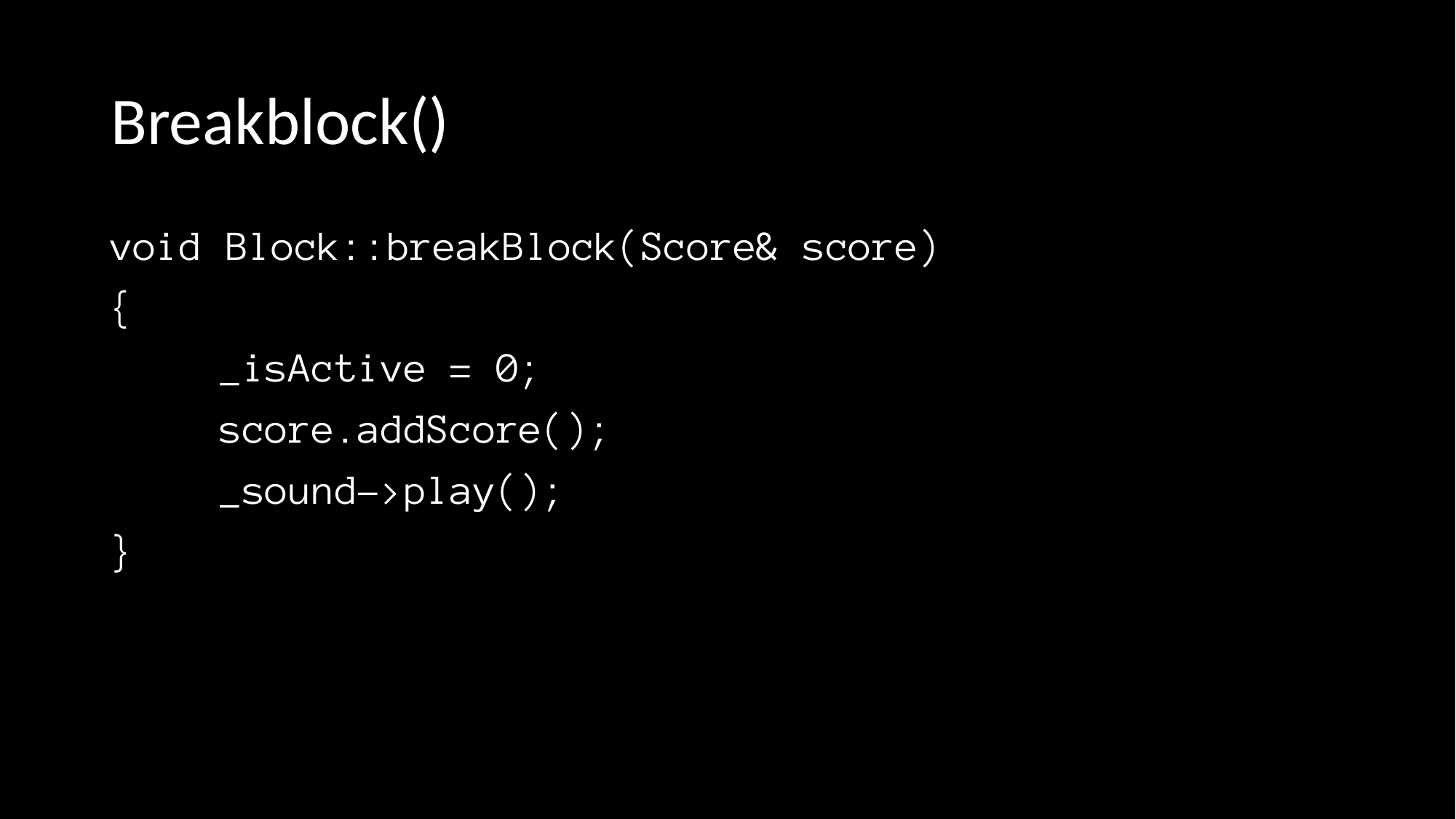

# Breakblock()
void Block::breakBlock(Score& score)
{
	_isActive = 0;
	score.addScore();
	_sound->play();
}